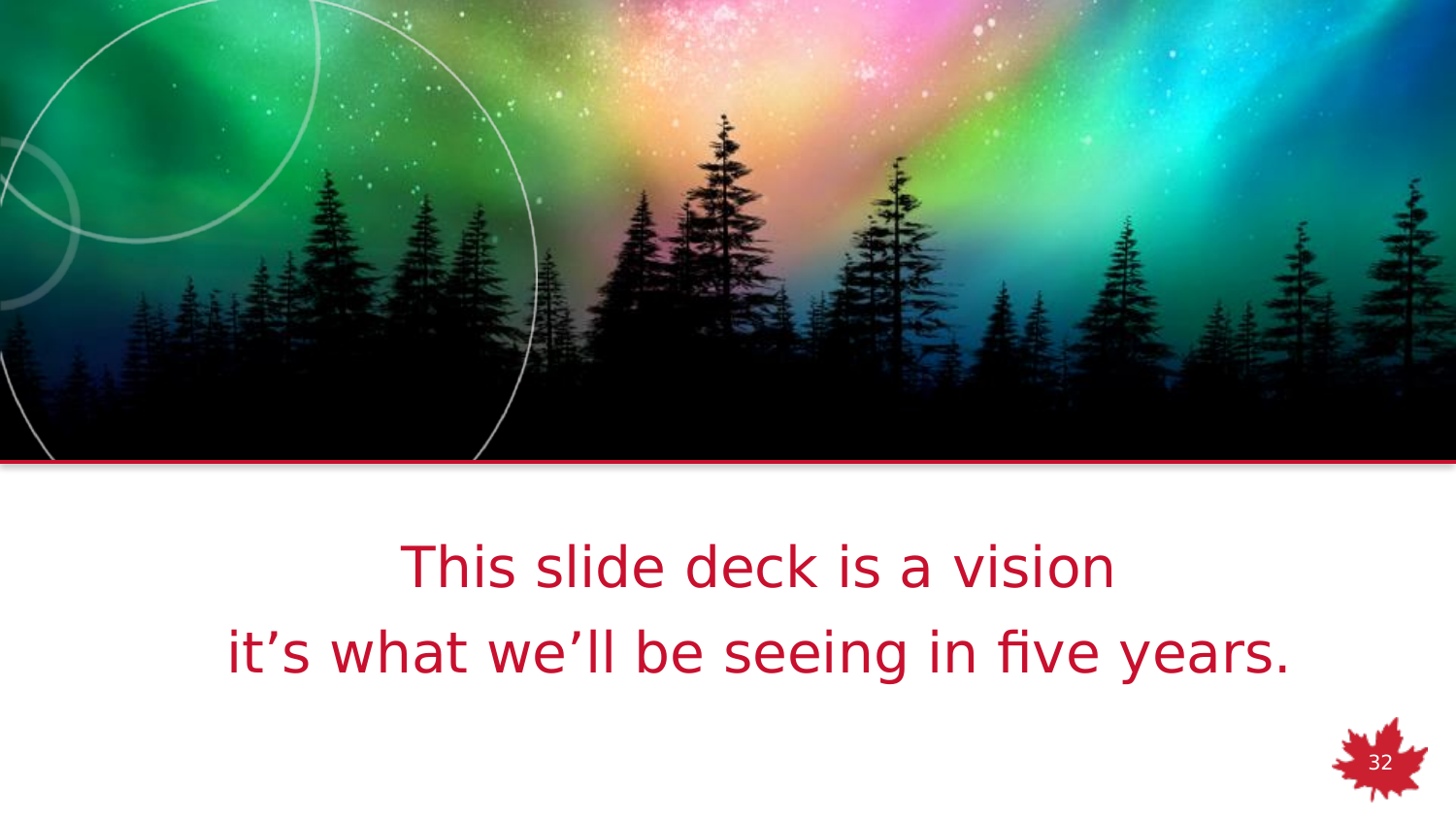

This slide deck is a vision
it’s what we’ll be seeing in five years.
32